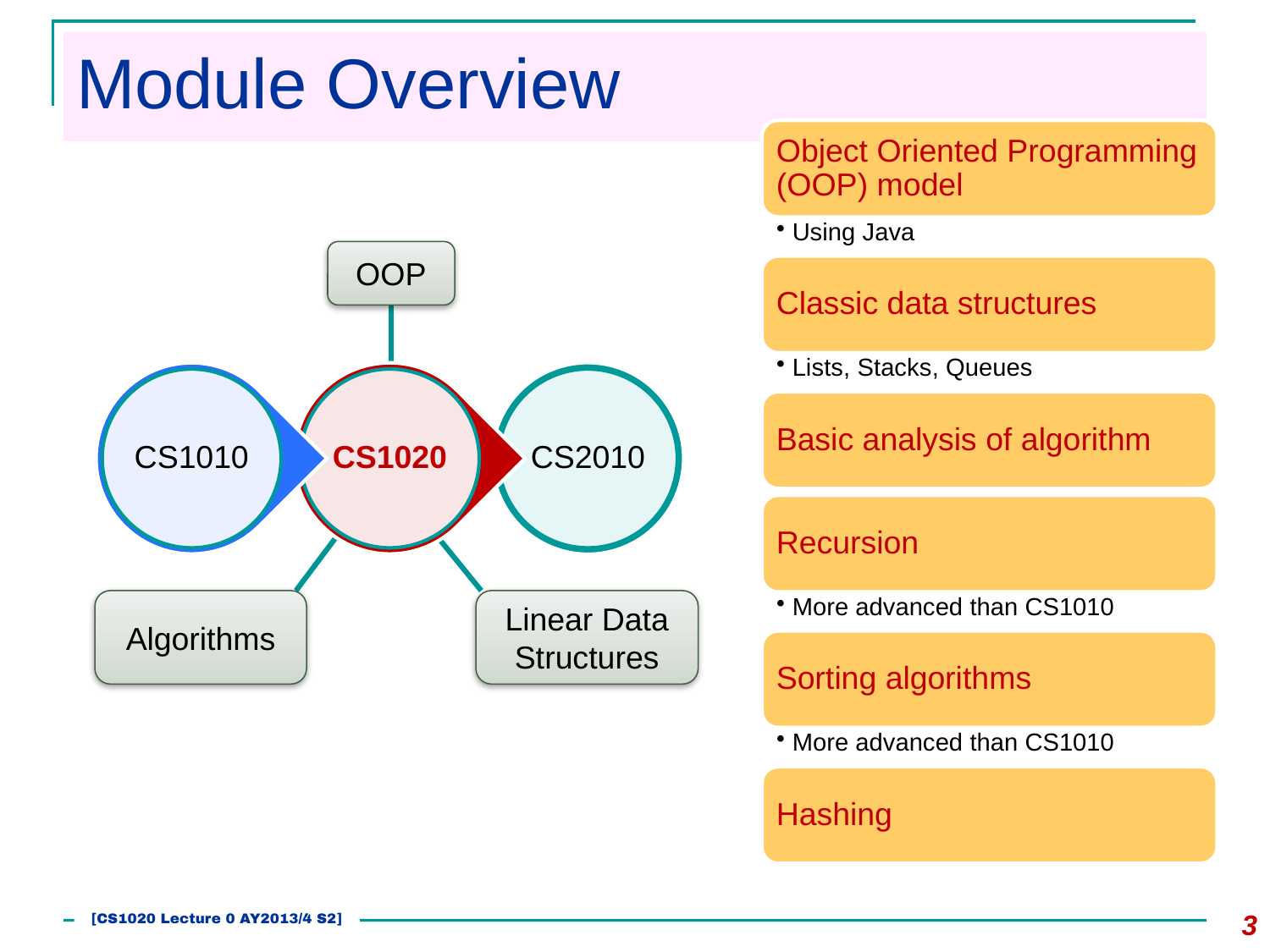

# Module Overview
Object Oriented Programming (OOP) model
Using Java
Classic data structures
Lists, Stacks, Queues
Basic analysis of algorithm
Recursion
More advanced than CS1010
Sorting algorithms
More advanced than CS1010
Hashing
OOP
CS2010
CS1020
CS1010
Algorithms
Linear Data Structures
3
[CS1020 Lecture 0 AY2013/4 S2]